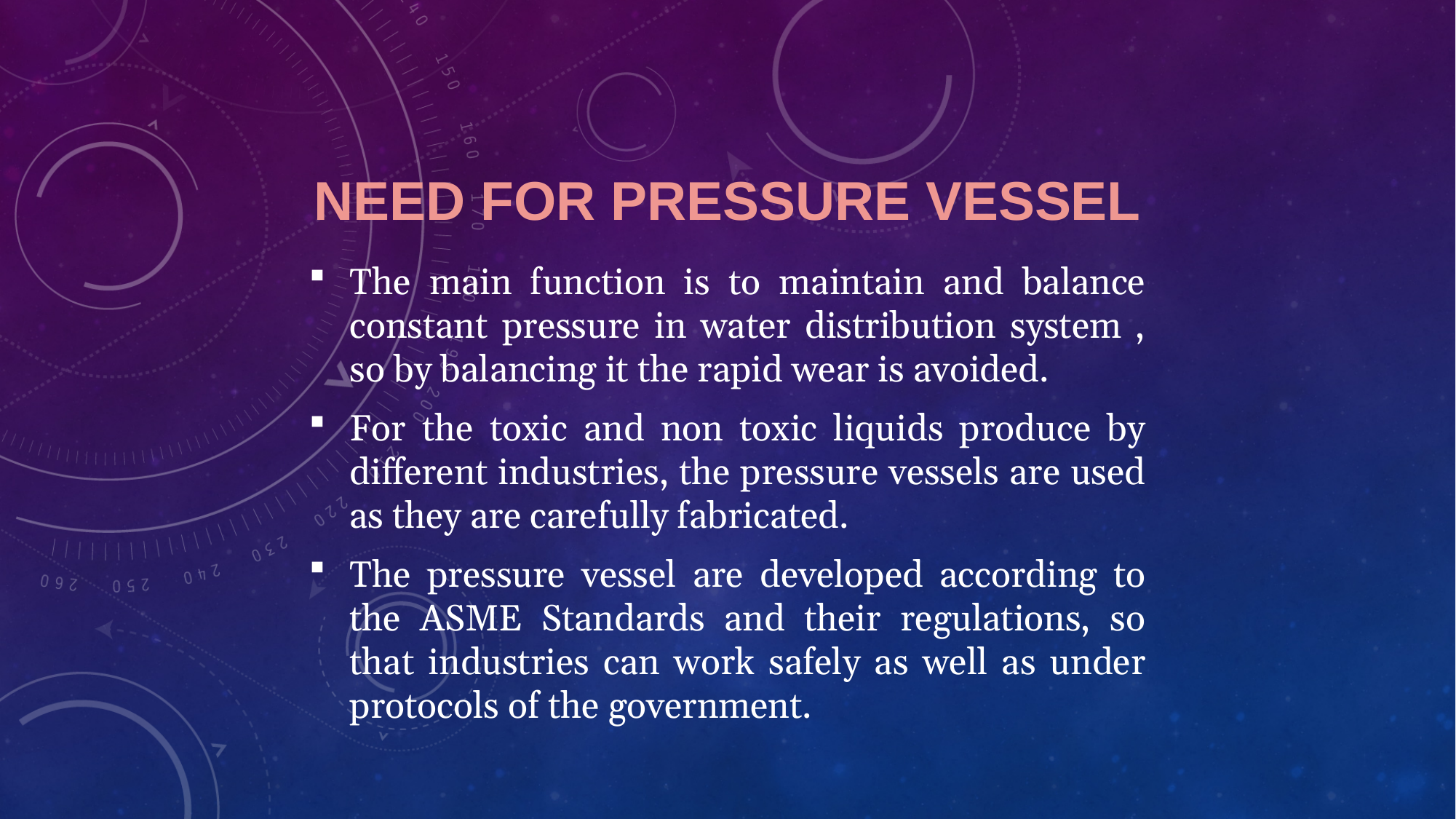

# Need for pressure vessel
The main function is to maintain and balance constant pressure in water distribution system , so by balancing it the rapid wear is avoided.
For the toxic and non toxic liquids produce by different industries, the pressure vessels are used as they are carefully fabricated.
The pressure vessel are developed according to the ASME Standards and their regulations, so that industries can work safely as well as under protocols of the government.